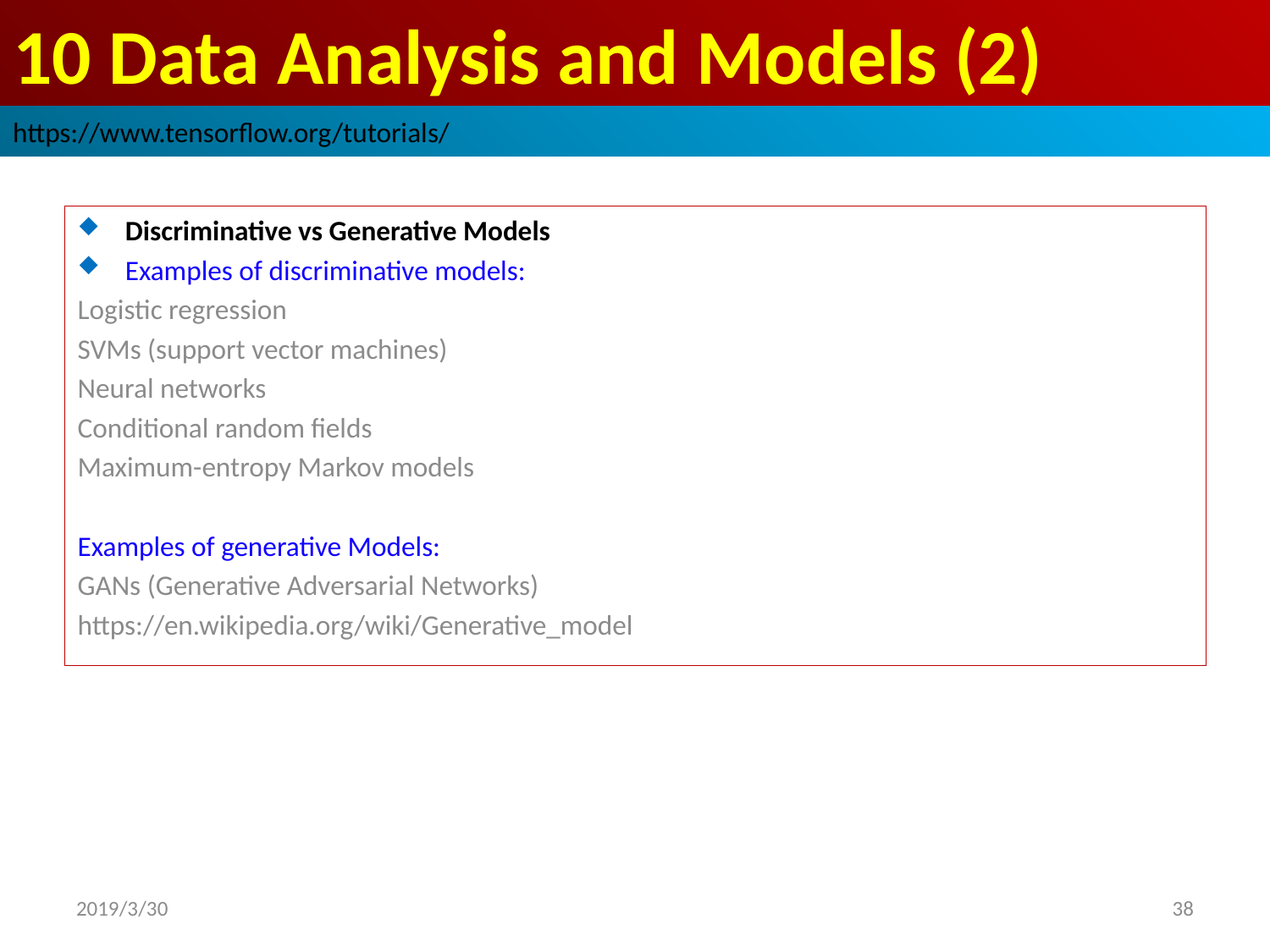

# 10 Data Analysis and Models (2)
https://www.tensorflow.org/tutorials/
Discriminative vs Generative Models
Examples of discriminative models:
Logistic regression
SVMs (support vector machines)
Neural networks
Conditional random fields
Maximum-entropy Markov models

Examples of generative Models:
GANs (Generative Adversarial Networks)
https://en.wikipedia.org/wiki/Generative_model
2019/3/30
38